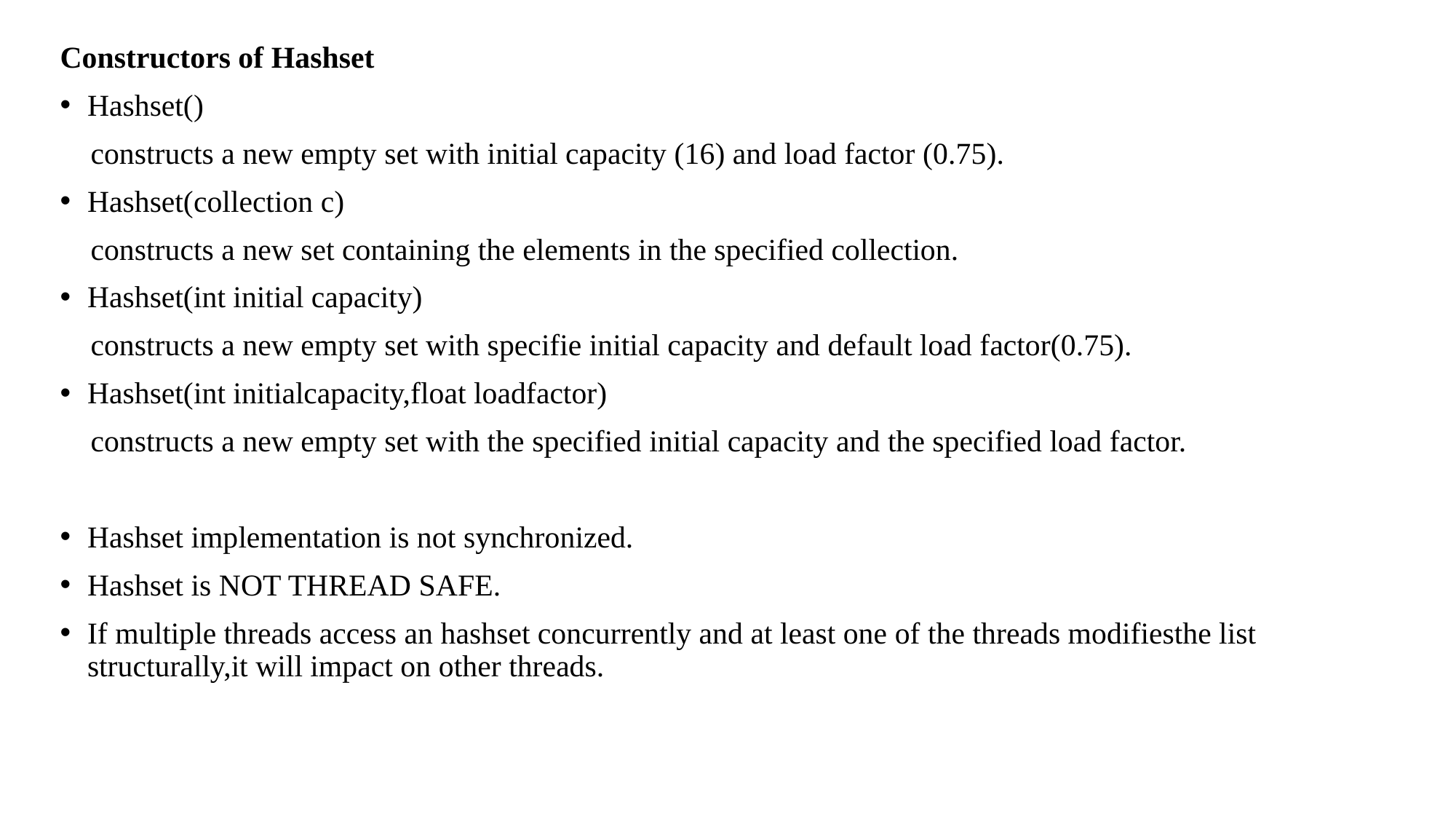

Constructors of Hashset
Hashset()
    constructs a new empty set with initial capacity (16) and load factor (0.75).
Hashset(collection c)
    constructs a new set containing the elements in the specified collection.
Hashset(int initial capacity)
    constructs a new empty set with specifie initial capacity and default load factor(0.75).
Hashset(int initialcapacity,float loadfactor)
    constructs a new empty set with the specified initial capacity and the specified load factor.

Hashset implementation is not synchronized.
Hashset is NOT THREAD SAFE.
If multiple threads access an hashset concurrently and at least one of the threads modifiesthe list structurally,it will impact on other threads.